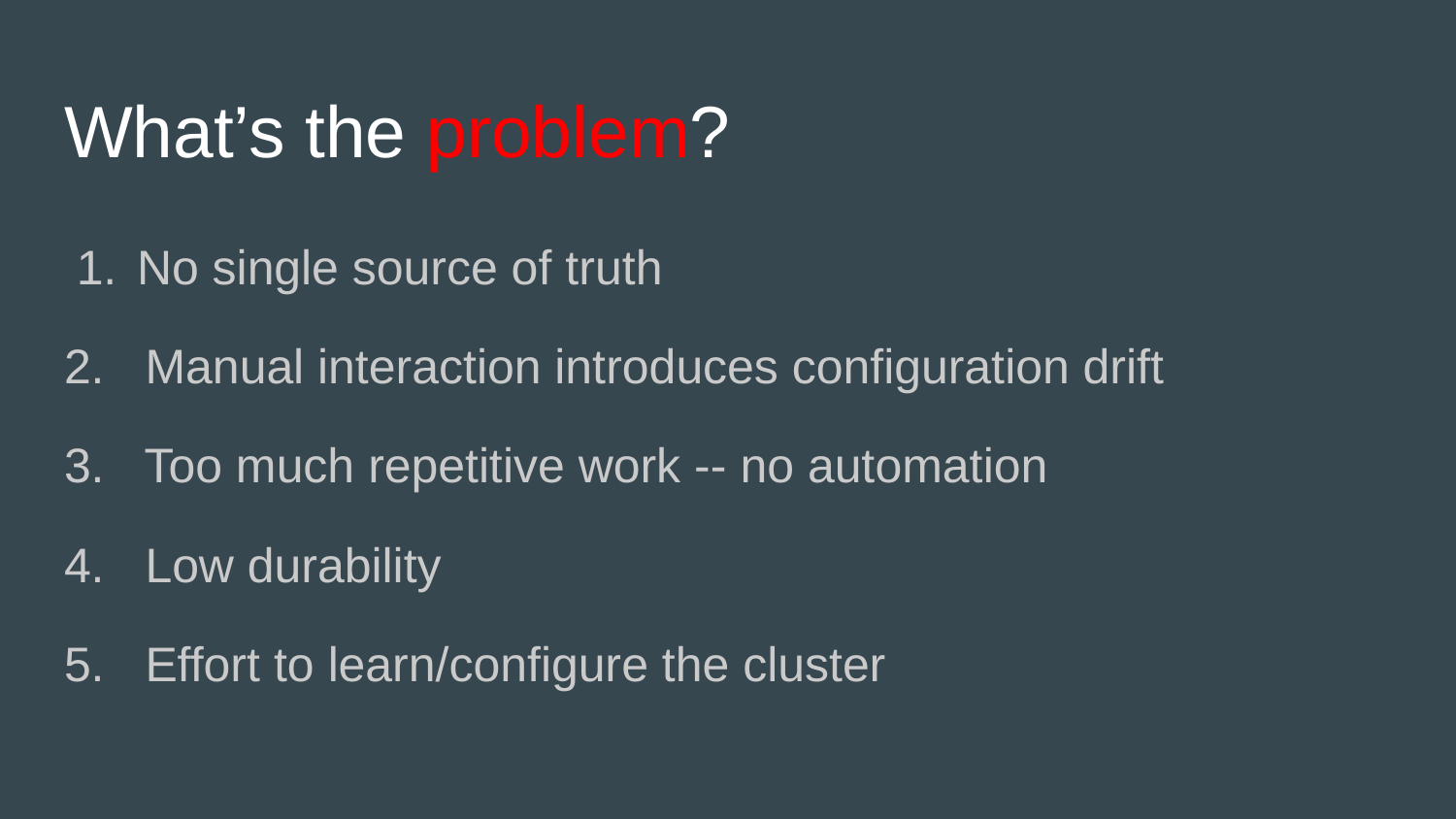

# What’s the problem?
No single source of truth
2.   Manual interaction introduces configuration drift
3.   Too much repetitive work -- no automation
4.   Low durability
5.   Effort to learn/configure the cluster